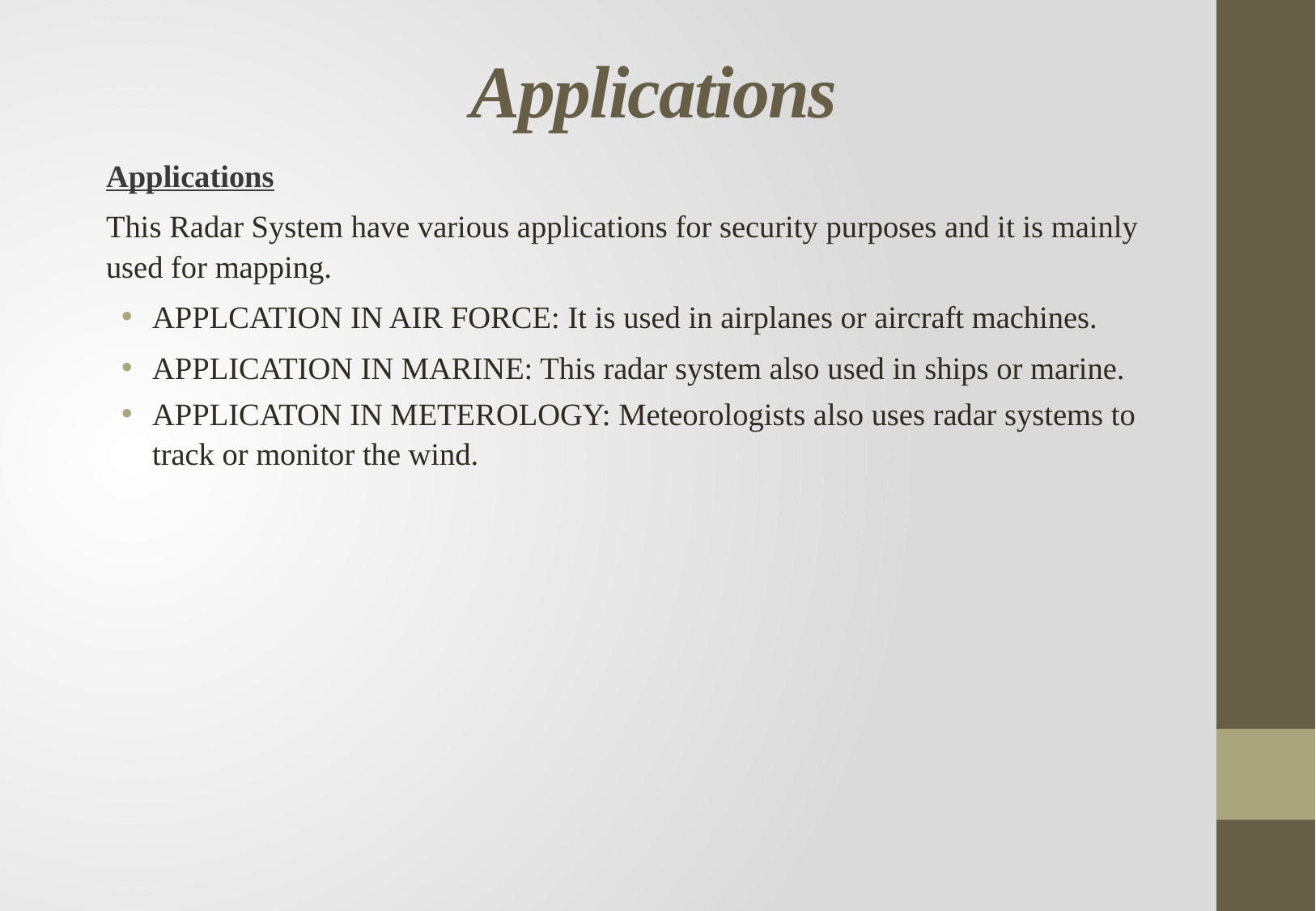

# Applications
Applications
This Radar System have various applications for security purposes and it is mainly used for mapping.
APPLCATION IN AIR FORCE: It is used in airplanes or aircraft machines.
APPLICATION IN MARINE: This radar system also used in ships or marine.
APPLICATON IN METEROLOGY: Meteorologists also uses radar systems to track or monitor the wind.